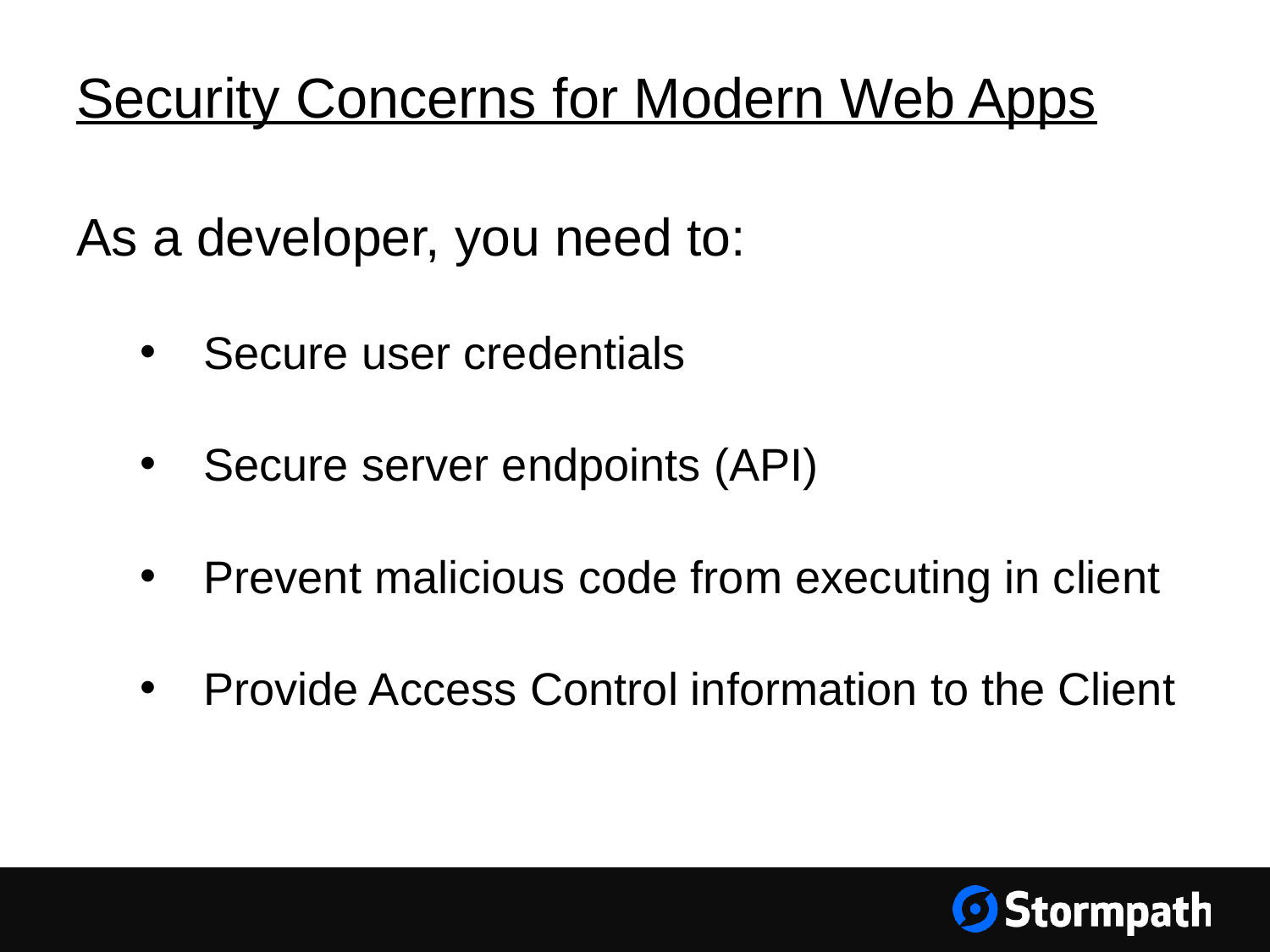

# Security Concerns for Modern Web Apps
As a developer, you need to:
Secure user credentials
Secure server endpoints (API)
Prevent malicious code from executing in client
Provide Access Control information to the Client